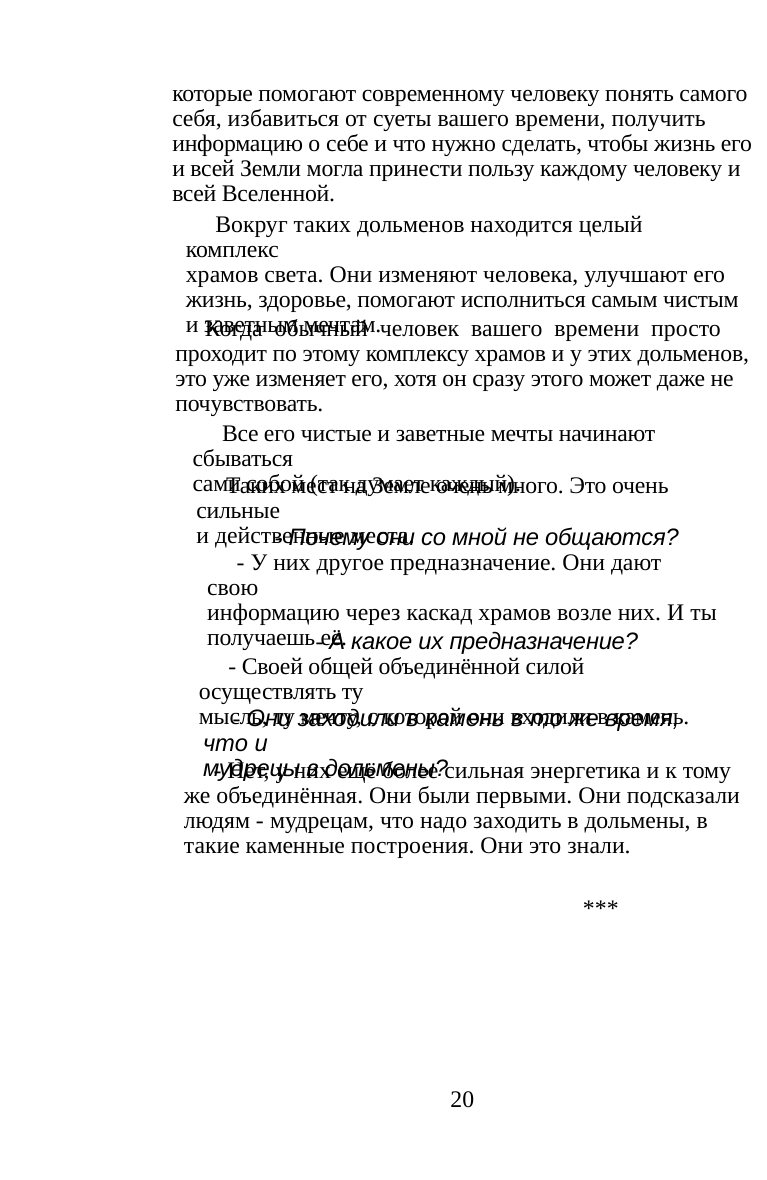

Вопросы о еде

которые помогают современному человеку понять самого
себя, избавиться от суеты вашего времени, получить
информацию о себе и что нужно сделать, чтобы жизнь его
и всей Земли могла принести пользу каждому человеку и
всей Вселенной.

Много  вопросов  я  задавала  своему  помощнику  о
современной еде,  спрашивала, что можно есть?

- Могу я есть мясо, курицу?

- Нет.

Вокруг таких дольменов находится целый комплекс
храмов света. Они изменяют человека, улучшают его
жизнь, здоровье, помогают исполниться самым чистым
и заветным мечтам.

- Я могу есть рыбу?

- Нет.

Но самое интересное то, что, задав такие вопросы
и получив ответы, у меня и у сына моего произошли
изменения. Мы не просто отказались от мяса и рыбы.  Оно
для нас как бы не стало существовать. На нас не стали
действовать запахи и вкус приготовленной еды из мяса и
рыбы. Ни в варёном, жареном или копчёном виде. Это всё
равно, что взять в рот кусочек земли. Ведь я знаю, многие
люди хотят отказаться от потребления мяса и рыбы, но они
прилагают много усилий для этого. И иногда позволяют
себе съесть то или другое. Но мне кажется, что если вы
побудете у дольменов с такими мыслями и попросите
помощи, то у вас может получиться такой же эффект, как
и у нас с сыном. Попробуйте. Ведь дольмены делают всё,
чтобы продлить жизнь человеку, подошедшему к нему.

Когда  обычный  человек  вашего  времени  просто
проходит по этому комплексу храмов и у этих дольменов,
это уже изменяет его, хотя он сразу этого может даже не
почувствовать.

Все его чистые и заветные мечты начинают сбываться
сами собой (так думает каждый).

Таких мест на Земле очень много. Это очень сильные
и действенные места.

- Почему они со мной не общаются?

- У них другое предназначение. Они дают свою
информацию через каскад храмов возле них. И ты
получаешь её.

- А какое их предназначение?

Как то мы купили два кубика грибного бульона. Придя
домой, я залила кипятком один кубик, появился приятный
запах грибов. Но только поднесла ложку к губам, чтобы
попробовать - тут же идёт информация - вред, вред, вред.
Хотя на натуральные грибы ограничений нет. Значит,
в  этих кубиках было что-то, что несло вред моему телу.
Пришлось отказаться и от этого. Ведь столько много
всякой еды без этих кубиков и мяса.

- Своей общей объединённой силой осуществлять ту
мысль, ту мечту, с которой они входили в камень.

- Они заходили в камень в то же время, что и
мудрецы в дольмены?

- Нет, у них ещё более сильная энергетика и к тому
же объединённая. Они были первыми. Они подсказали
людям - мудрецам, что надо заходить в дольмены, в
такие каменные построения. Они это знали.

- Скажи, как ты мог нас сыном избавить от желания
есть мясо и рыбу?

***

- Ведь это очень просто. Я знал, что вы сами хотите
отойти от поедания мяса, птицы и рыбы и помог вашему
организму не воспринимать  эти продукты.

- Как это понимать «не воспринимать»?

- Человек так устроен. В него можно вселить отвращение
к вредному продукту. Просто немножко изменить ДНК.

20

21